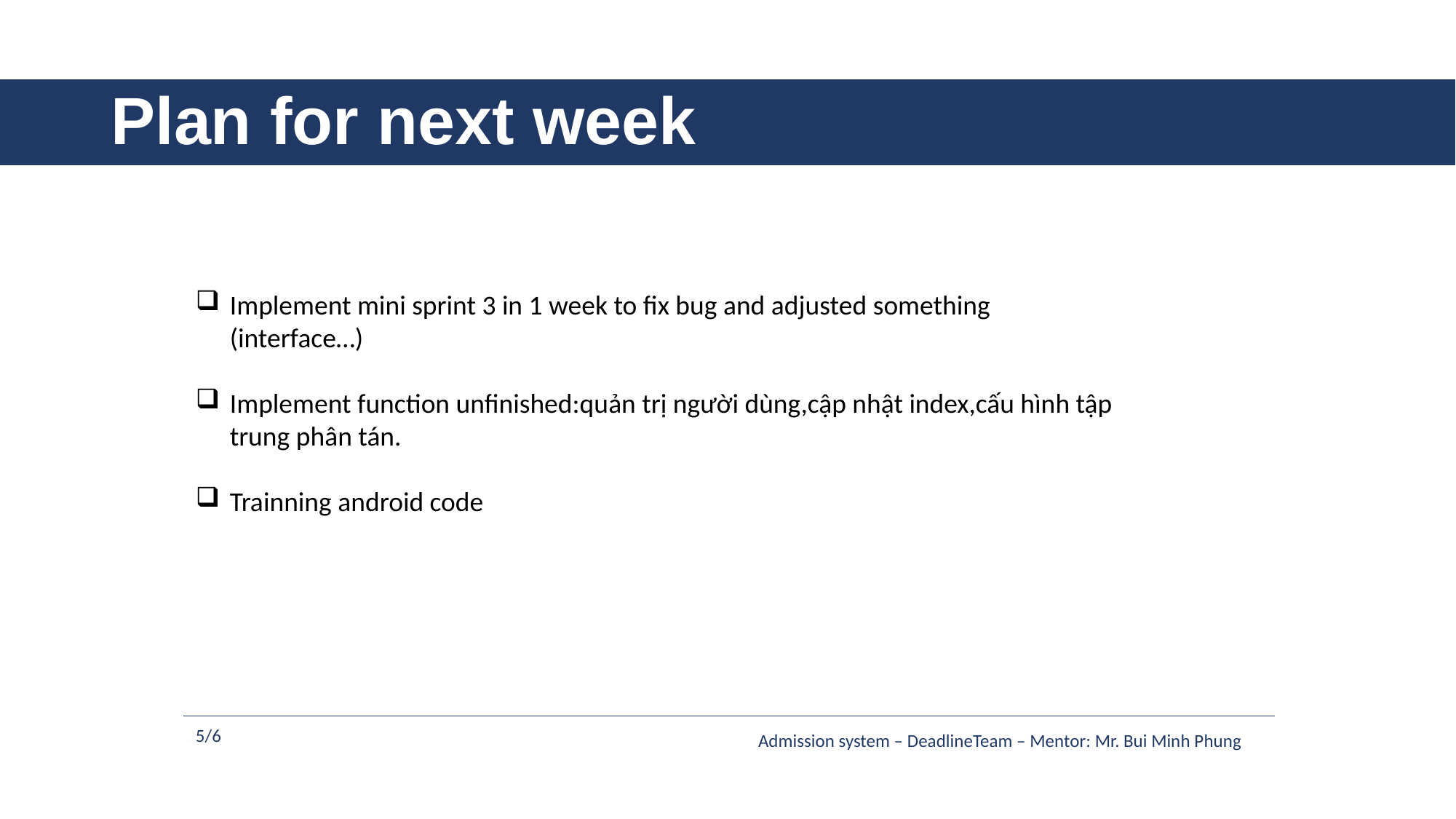

# Plan for next week

Implement mini sprint 3 in 1 week to fix bug and adjusted something (interface…)

Implement function unfinished:quản trị người dùng,cập nhật index,cấu hình tập trung phân tán.

Trainning android code

5/6
Admission system – DeadlineTeam – Mentor: Mr. Bui Minh Phung